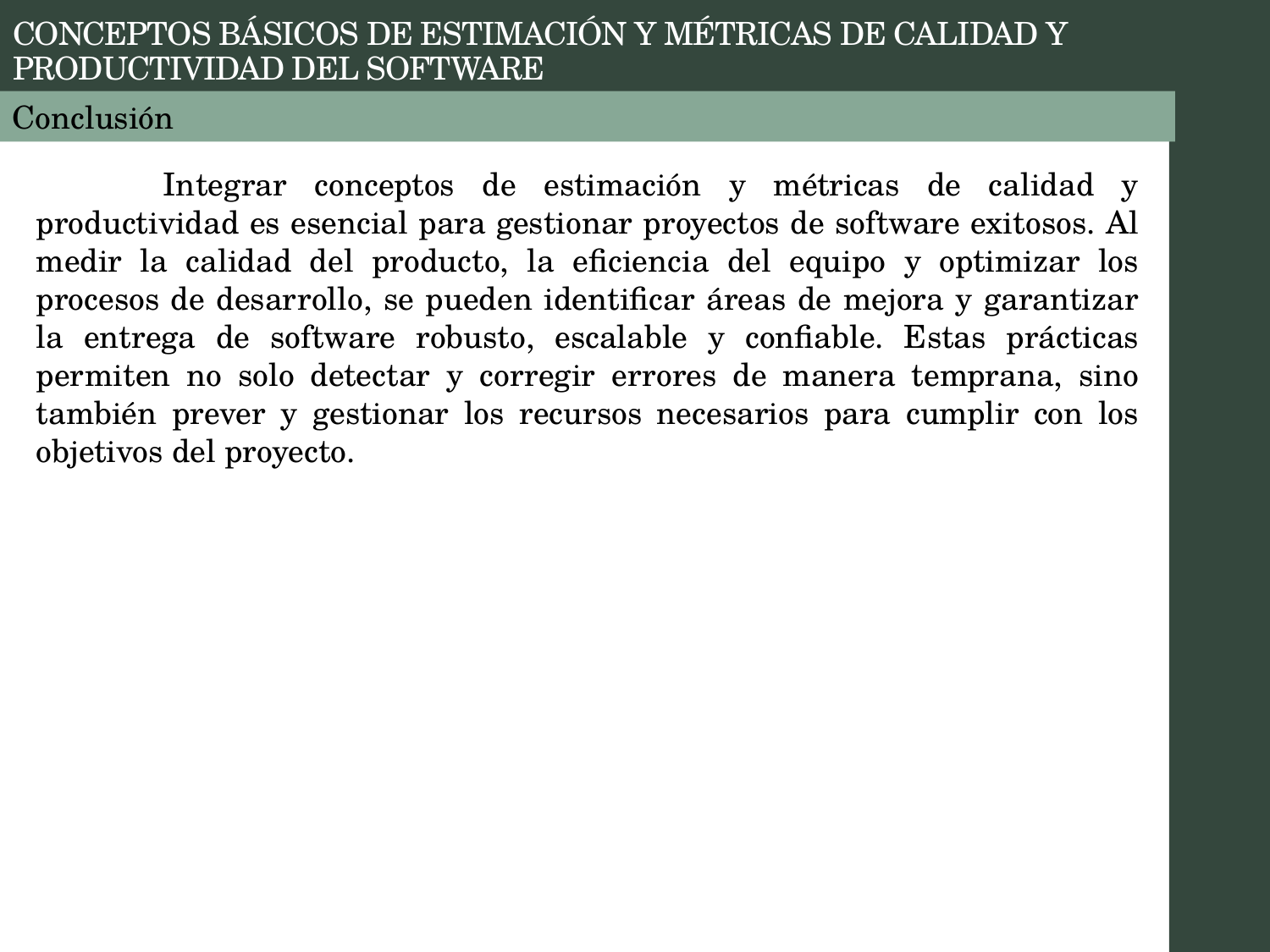

# CONCEPTOS BÁSICOS DE ESTIMACIÓN Y MÉTRICAS DE CALIDAD Y PRODUCTIVIDAD DEL SOFTWARE
Conclusión
	Integrar conceptos de estimación y métricas de calidad y productividad es esencial para gestionar proyectos de software exitosos. Al medir la calidad del producto, la eficiencia del equipo y optimizar los procesos de desarrollo, se pueden identificar áreas de mejora y garantizar la entrega de software robusto, escalable y confiable. Estas prácticas permiten no solo detectar y corregir errores de manera temprana, sino también prever y gestionar los recursos necesarios para cumplir con los objetivos del proyecto.